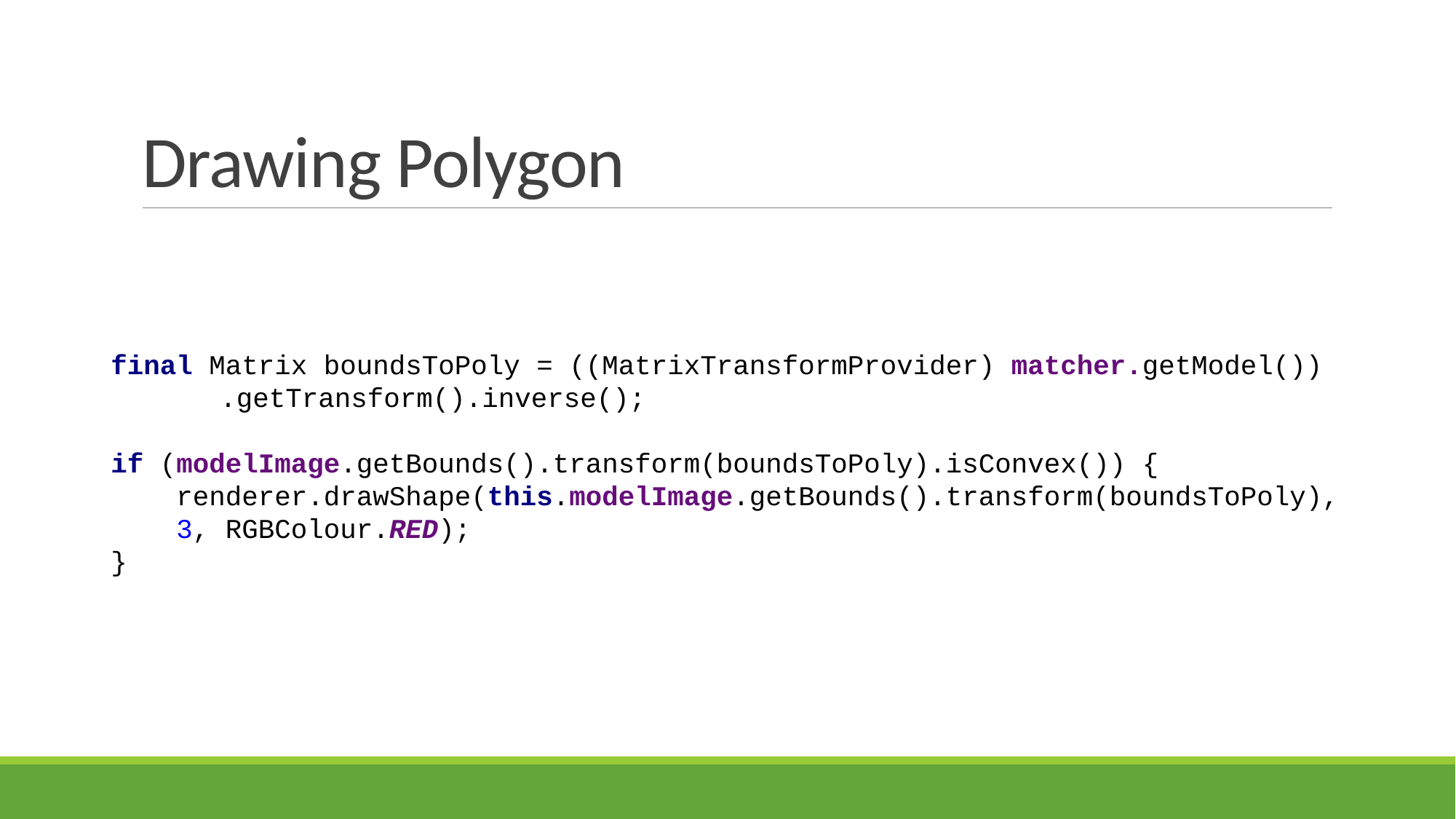

# Drawing Polygon
final Matrix boundsToPoly = ((MatrixTransformProvider) matcher.getModel())
	.getTransform().inverse();
if (modelImage.getBounds().transform(boundsToPoly).isConvex()) {
    renderer.drawShape(this.modelImage.getBounds().transform(boundsToPoly),
    3, RGBColour.RED);
}